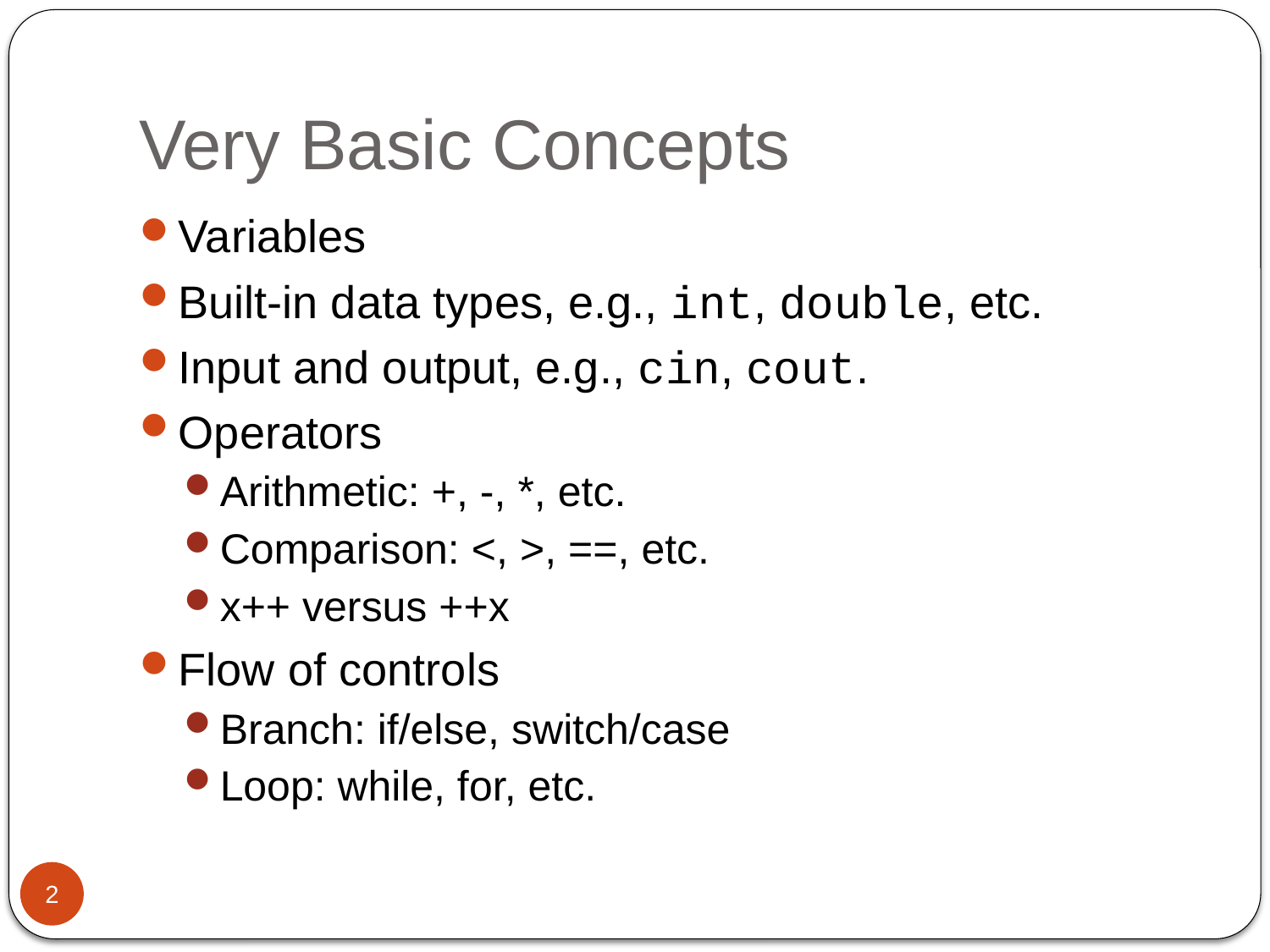

# Very Basic Concepts
Variables
Built-in data types, e.g., int, double, etc.
Input and output, e.g., cin, cout.
Operators
Arithmetic: +, -, *, etc.
Comparison: <, >, ==, etc.
x++ versus ++x
Flow of controls
Branch: if/else, switch/case
Loop: while, for, etc.

2